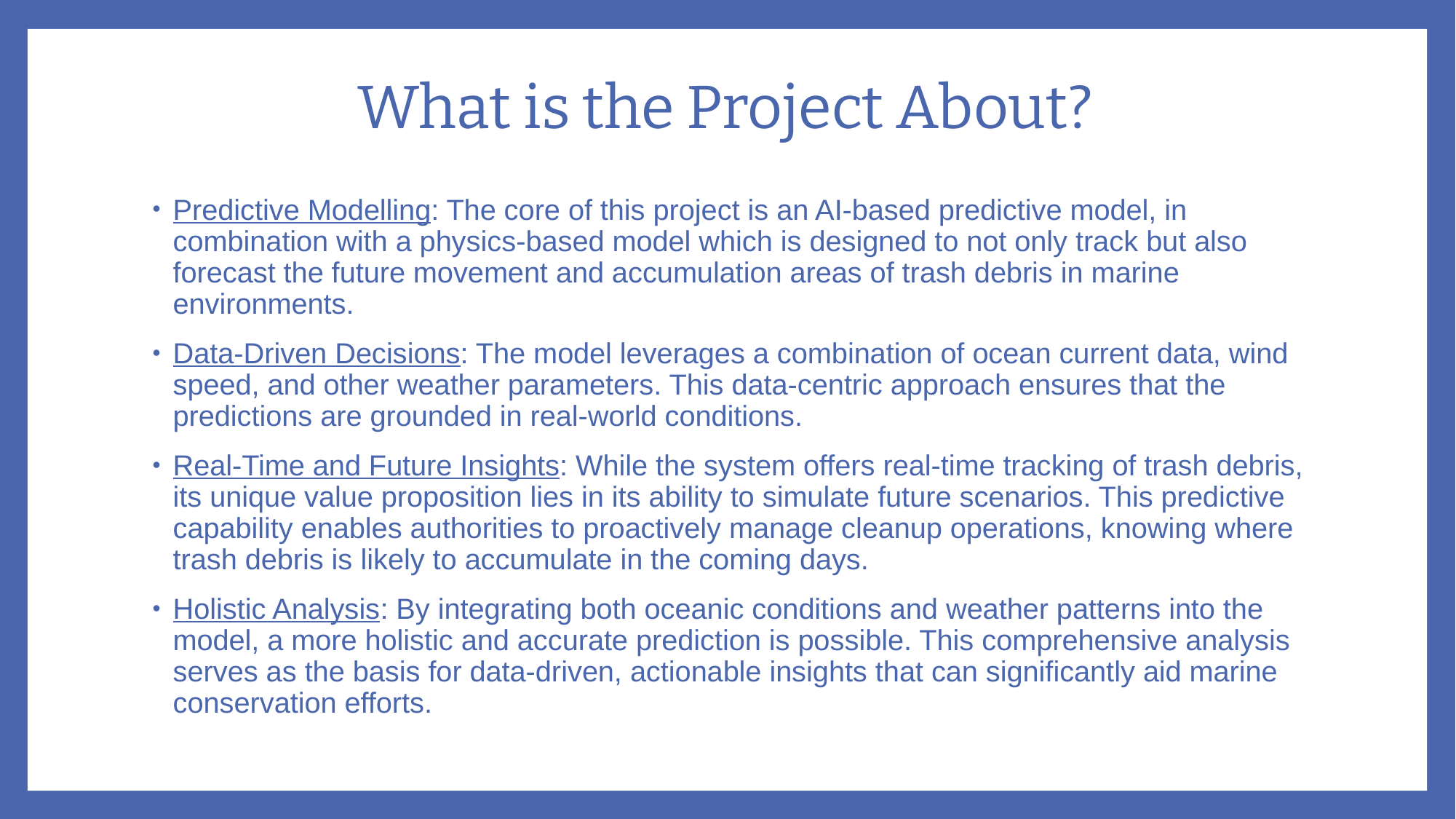

# What is the Project About?
Predictive Modelling: The core of this project is an AI-based predictive model, in combination with a physics-based model which is designed to not only track but also forecast the future movement and accumulation areas of trash debris in marine environments.
Data-Driven Decisions: The model leverages a combination of ocean current data, wind speed, and other weather parameters. This data-centric approach ensures that the predictions are grounded in real-world conditions.
Real-Time and Future Insights: While the system offers real-time tracking of trash debris, its unique value proposition lies in its ability to simulate future scenarios. This predictive capability enables authorities to proactively manage cleanup operations, knowing where trash debris is likely to accumulate in the coming days.
Holistic Analysis: By integrating both oceanic conditions and weather patterns into the model, a more holistic and accurate prediction is possible. This comprehensive analysis serves as the basis for data-driven, actionable insights that can significantly aid marine conservation efforts.